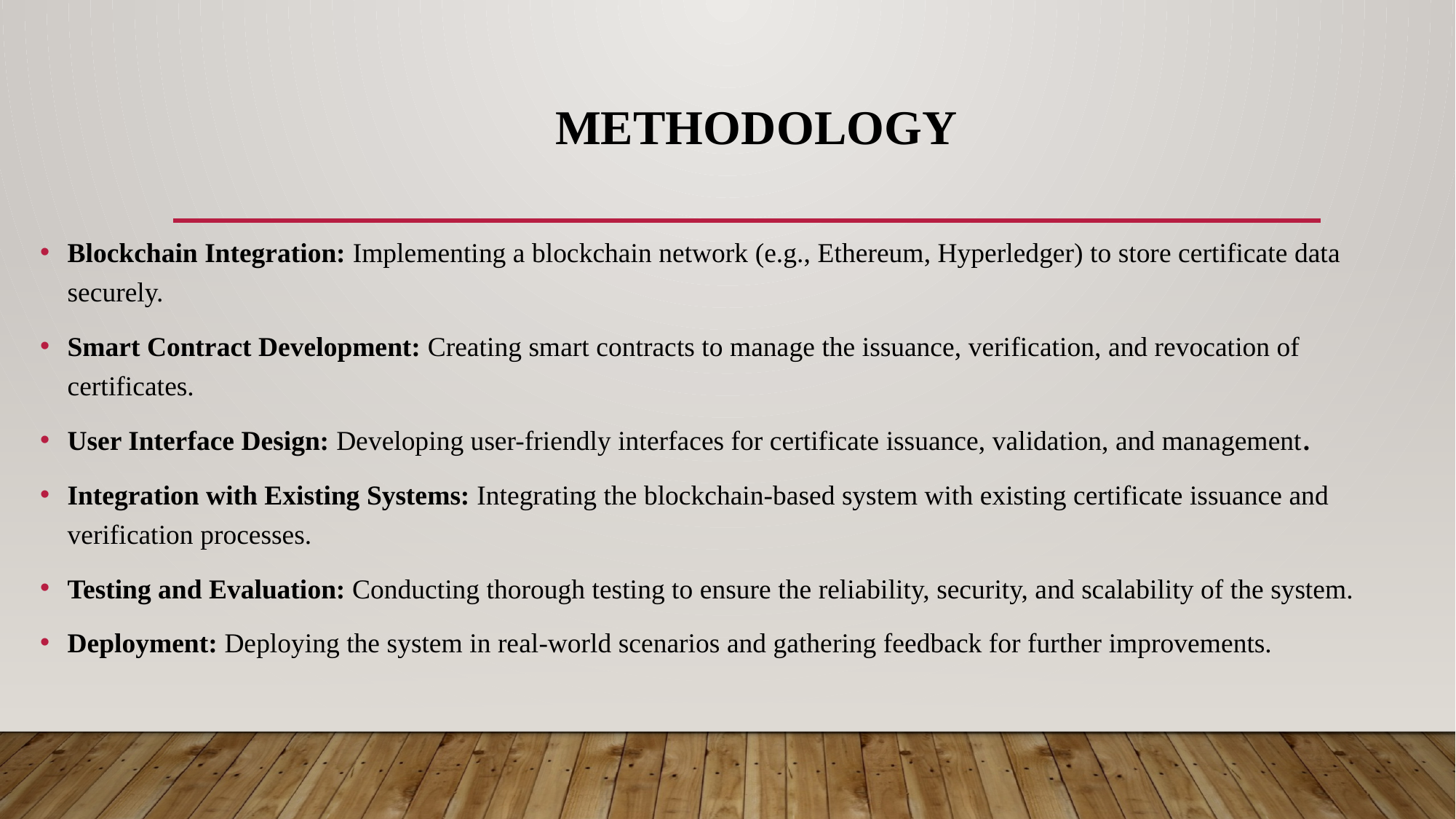

# METHODOLOGY
Blockchain Integration: Implementing a blockchain network (e.g., Ethereum, Hyperledger) to store certificate data securely.
Smart Contract Development: Creating smart contracts to manage the issuance, verification, and revocation of certificates.
User Interface Design: Developing user-friendly interfaces for certificate issuance, validation, and management.
Integration with Existing Systems: Integrating the blockchain-based system with existing certificate issuance and verification processes.
Testing and Evaluation: Conducting thorough testing to ensure the reliability, security, and scalability of the system.
Deployment: Deploying the system in real-world scenarios and gathering feedback for further improvements.